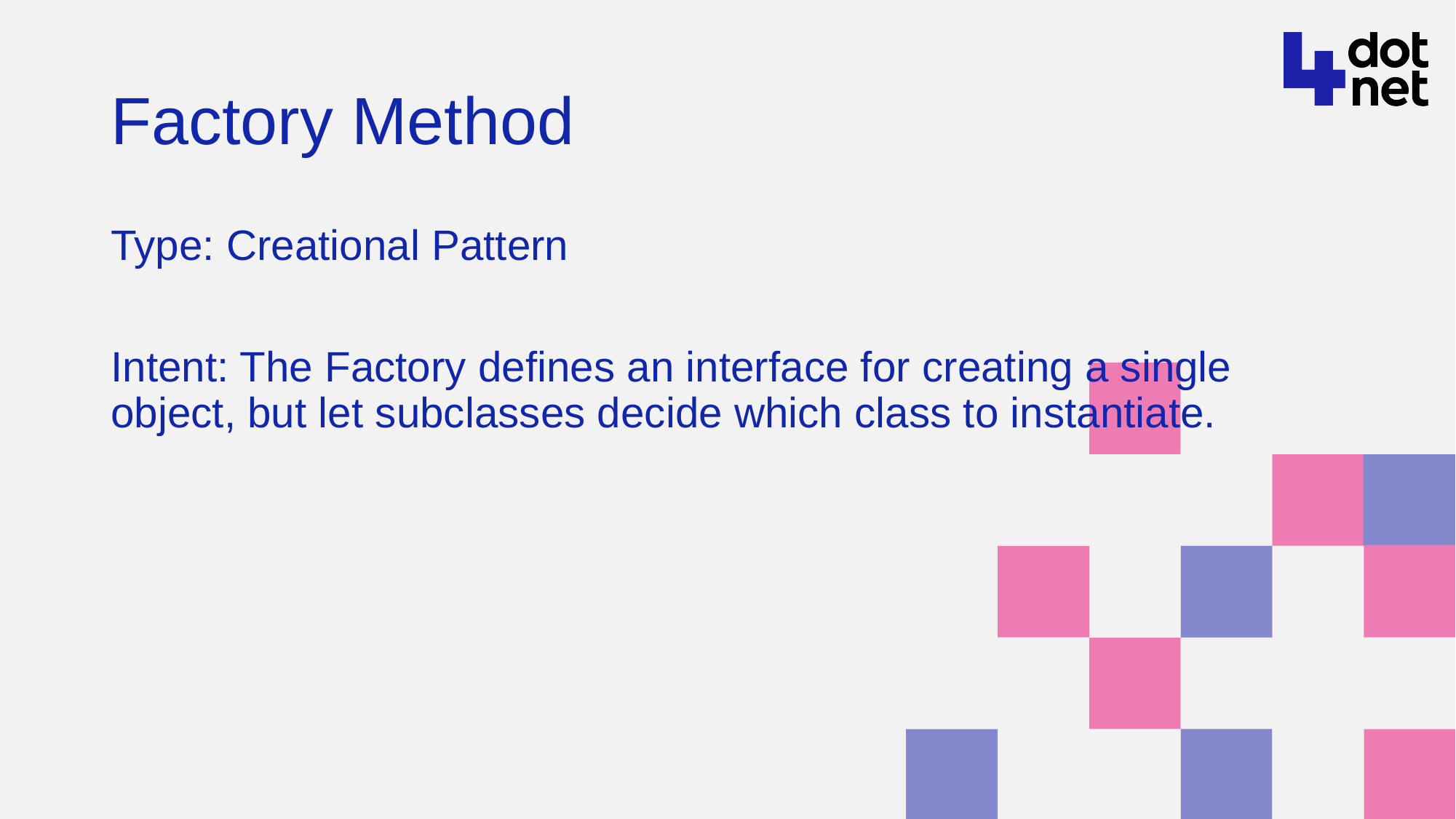

# Factory Method
Type: Creational Pattern

Intent: The Factory defines an interface for creating a single object, but let subclasses decide which class to instantiate.